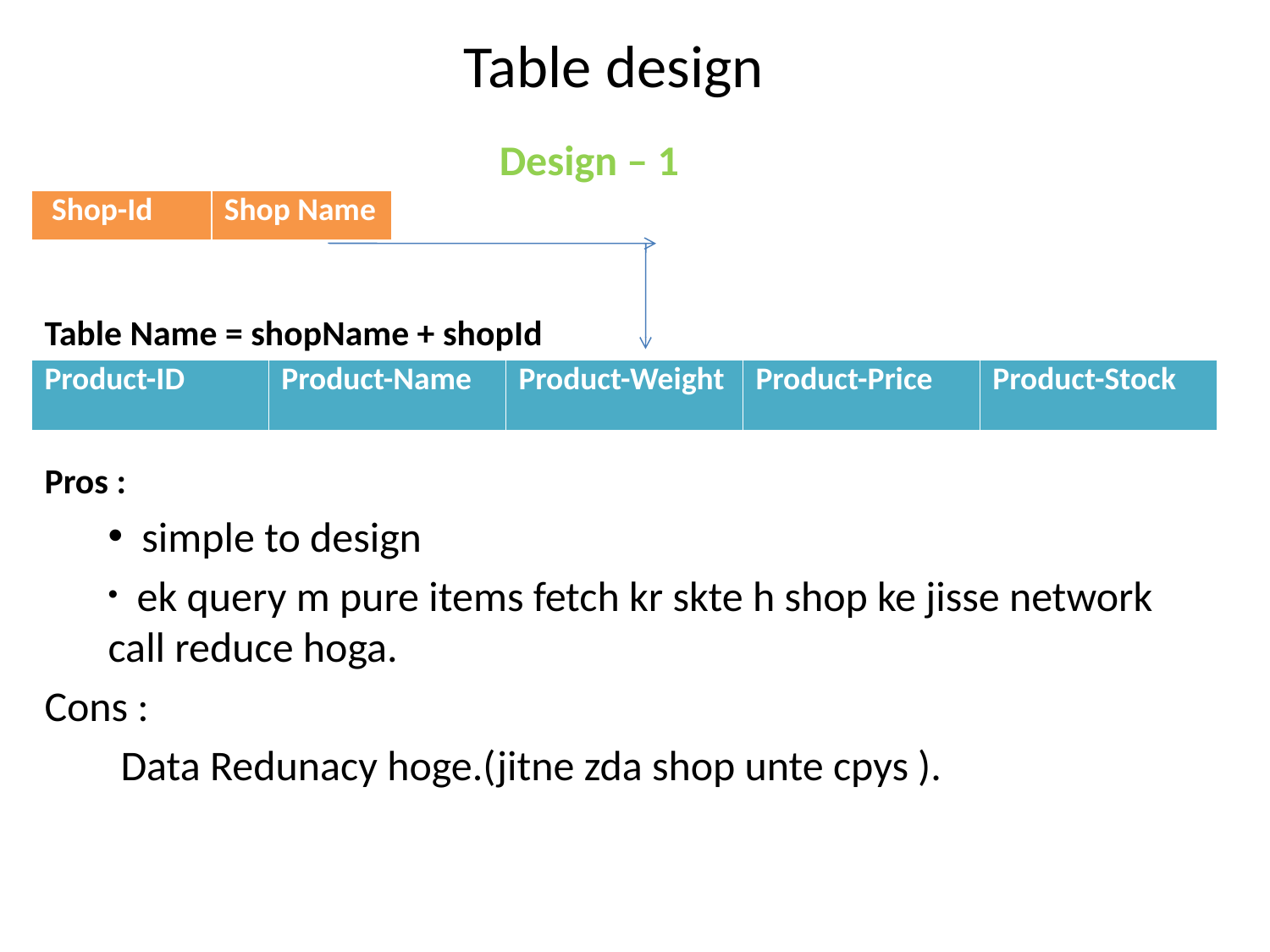

# Table design
Design – 1

Table Name = shopName + shopId

Pros :
  simple to design
   ek query m pure items fetch kr skte h shop ke jisse network call reduce hoga.
Cons :
        Data Redunacy hoge.(jitne zda shop unte cpys ).

| Shop-Id | Shop Name |
| --- | --- |
| Product-ID | Product-Name | Product-Weight | Product-Price | Product-Stock |
| --- | --- | --- | --- | --- |